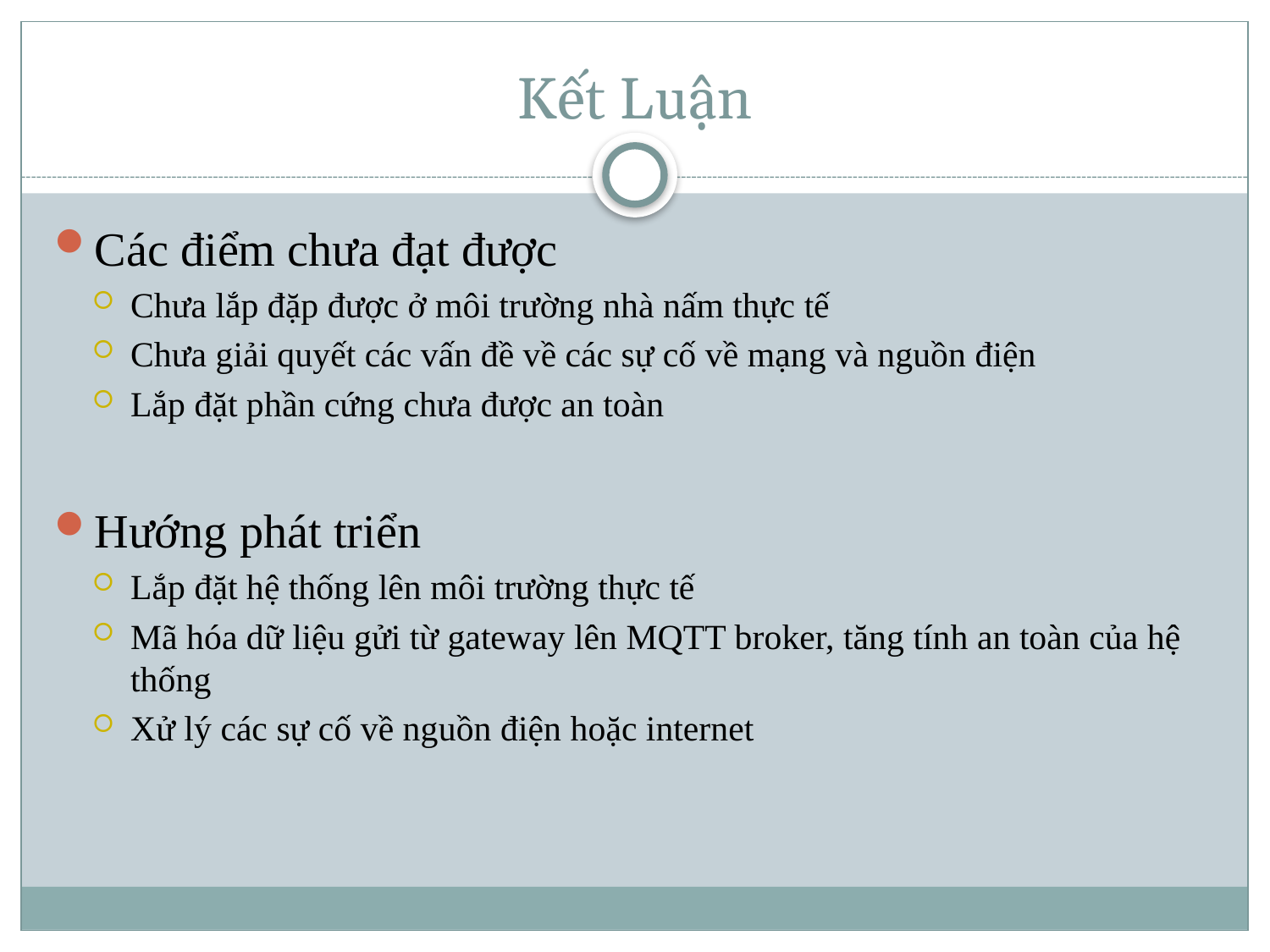

# Kết Luận
Các điểm chưa đạt được
Chưa lắp đặp được ở môi trường nhà nấm thực tế
Chưa giải quyết các vấn đề về các sự cố về mạng và nguồn điện
Lắp đặt phần cứng chưa được an toàn

Hướng phát triển
Lắp đặt hệ thống lên môi trường thực tế
Mã hóa dữ liệu gửi từ gateway lên MQTT broker, tăng tính an toàn của hệ thống
Xử lý các sự cố về nguồn điện hoặc internet